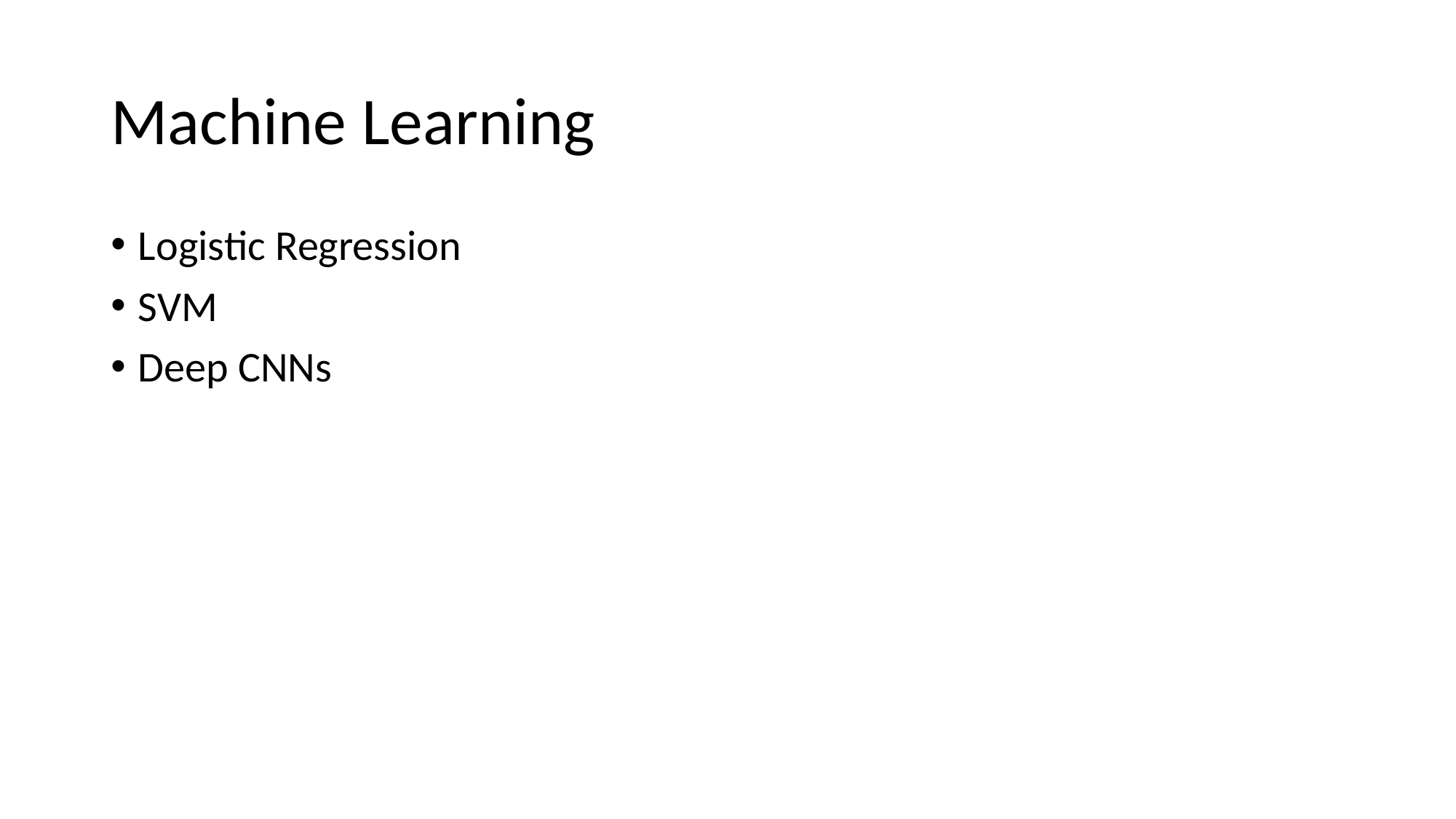

# Machine Learning
Logistic Regression
SVM
Deep CNNs